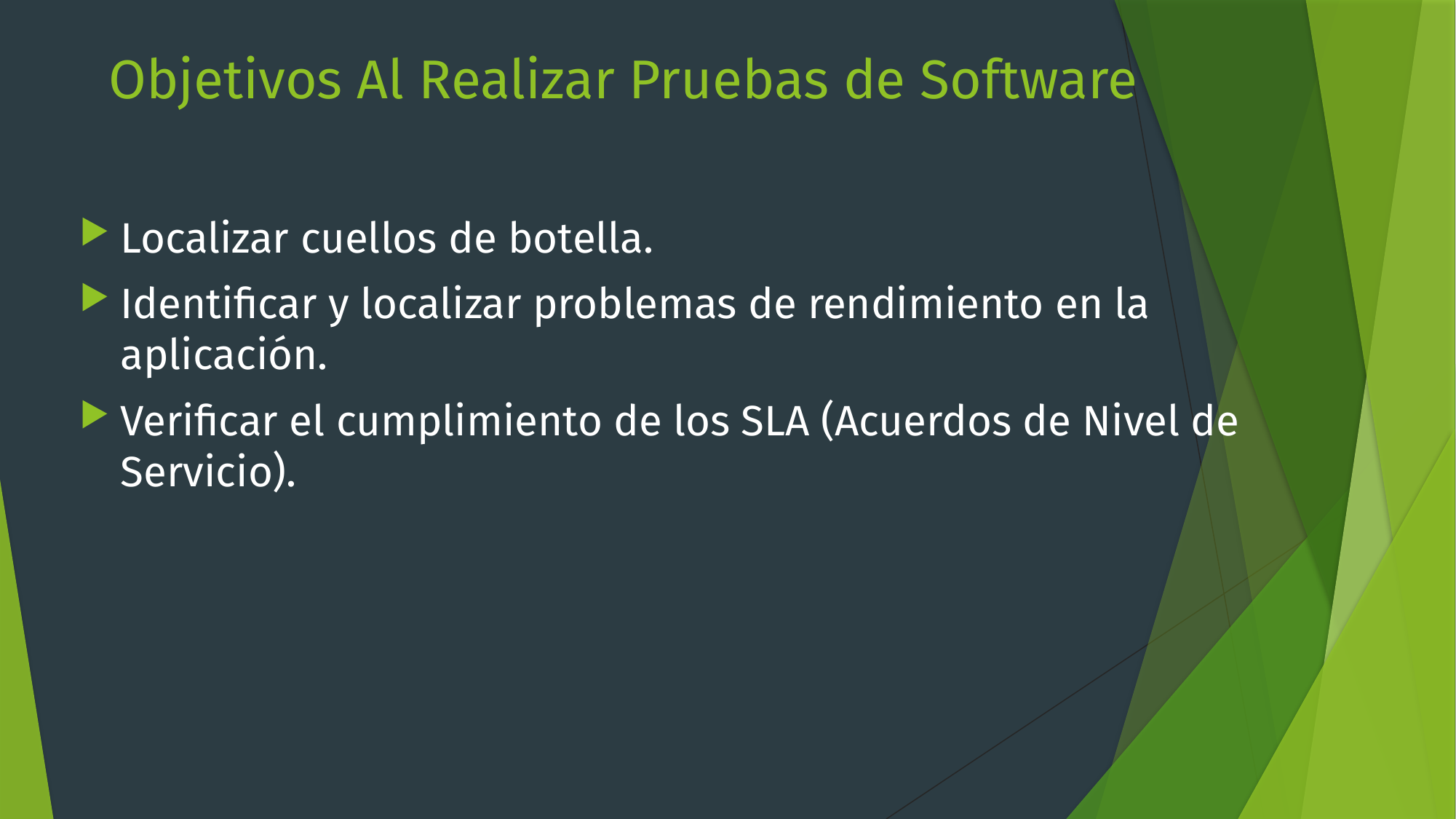

# Objetivos Al Realizar Pruebas de Software

Localizar cuellos de botella.
Identificar y localizar problemas de rendimiento en la aplicación.
Verificar el cumplimiento de los SLA (Acuerdos de Nivel de Servicio).